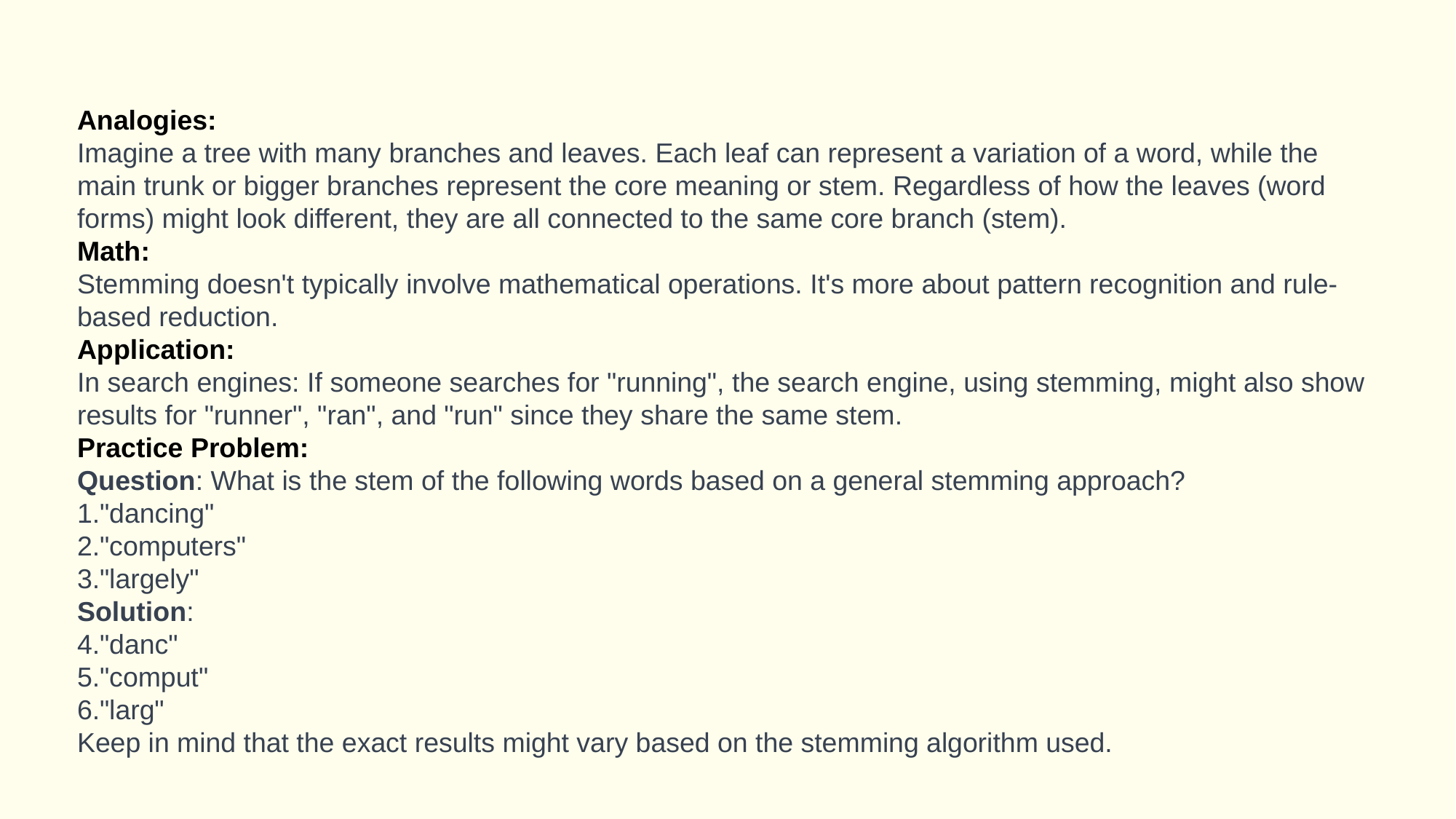

Analogies:
Imagine a tree with many branches and leaves. Each leaf can represent a variation of a word, while the main trunk or bigger branches represent the core meaning or stem. Regardless of how the leaves (word forms) might look different, they are all connected to the same core branch (stem).
Math:
Stemming doesn't typically involve mathematical operations. It's more about pattern recognition and rule-based reduction.
Application:
In search engines: If someone searches for "running", the search engine, using stemming, might also show results for "runner", "ran", and "run" since they share the same stem.
Practice Problem:
Question: What is the stem of the following words based on a general stemming approach?
"dancing"
"computers"
"largely"
Solution:
"danc"
"comput"
"larg"
Keep in mind that the exact results might vary based on the stemming algorithm used.